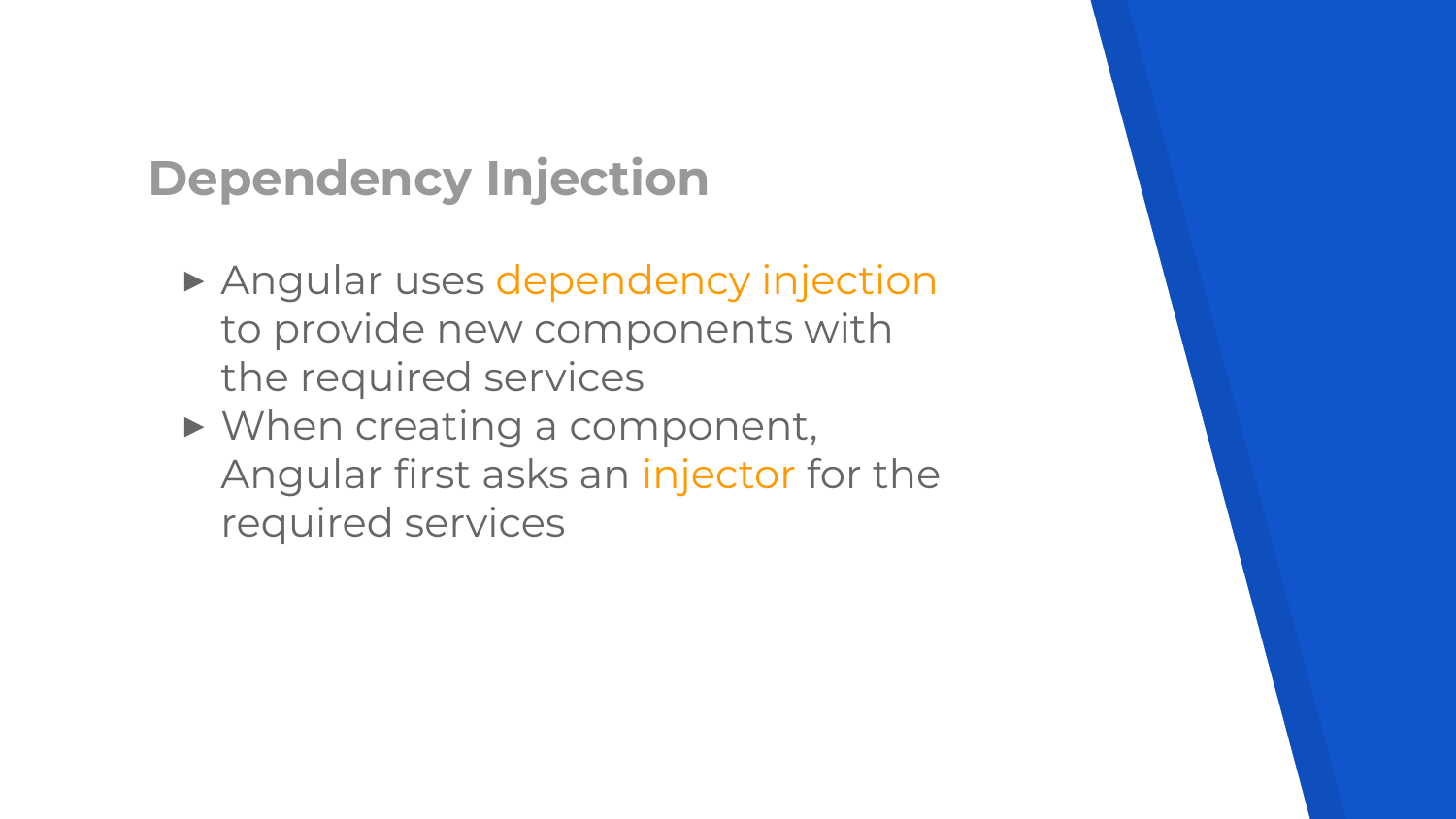

# Dependency Injection
Angular uses dependency injection to provide new components with the required services
When creating a component, Angular first asks an injector for the required services